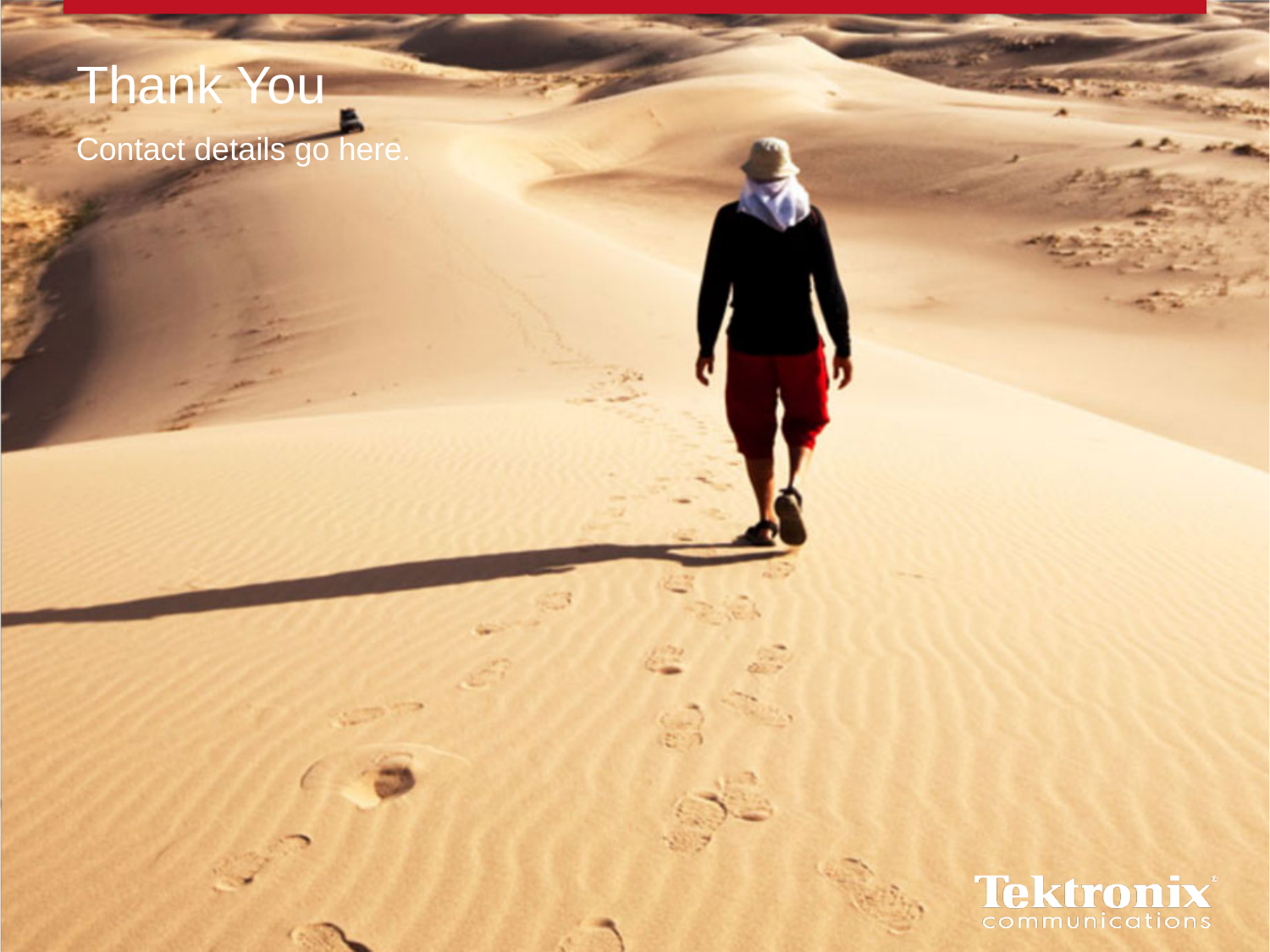

# Thank You
Contact details go here.